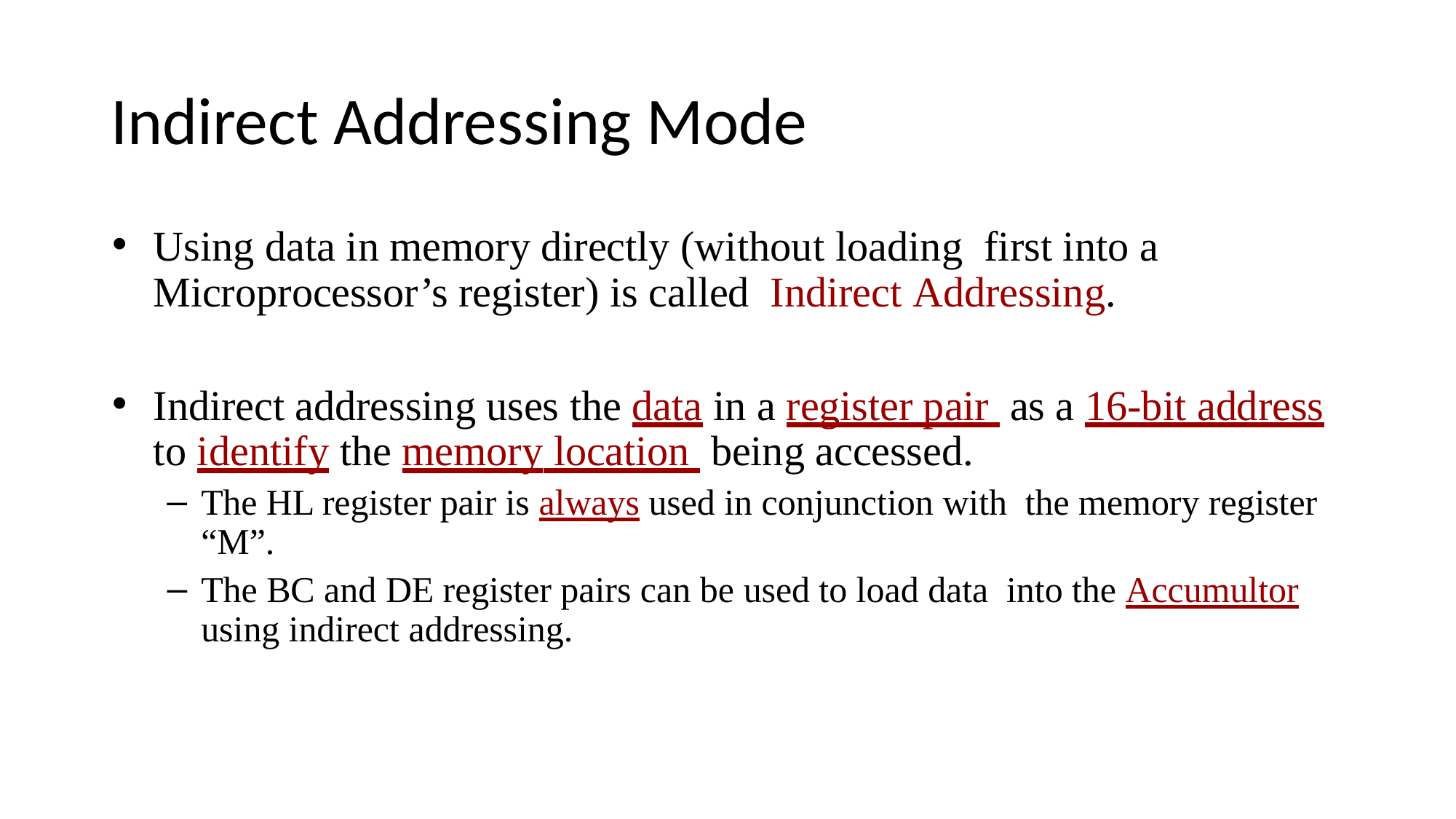

# Indirect Addressing Mode
Using data in memory directly (without loading  first into a Microprocessor’s register) is called  Indirect Addressing.

Indirect addressing uses the data in a register pair  as a 16-bit address to identify the memory location  being accessed.
The HL register pair is always used in conjunction with  the memory register “M”.
The BC and DE register pairs can be used to load data  into the Accumultor using indirect addressing.